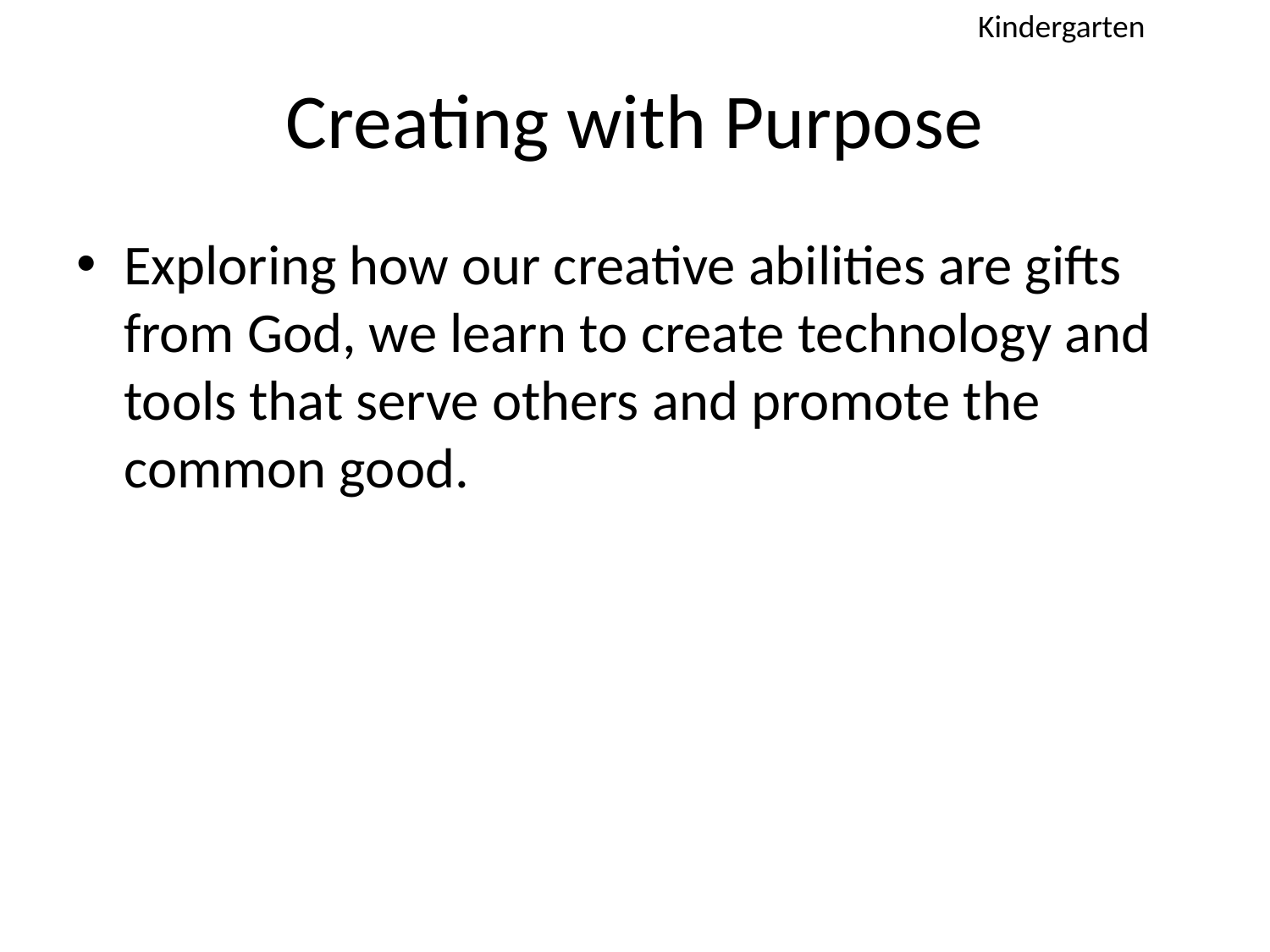

Kindergarten
# Creating with Purpose
Exploring how our creative abilities are gifts from God, we learn to create technology and tools that serve others and promote the common good.